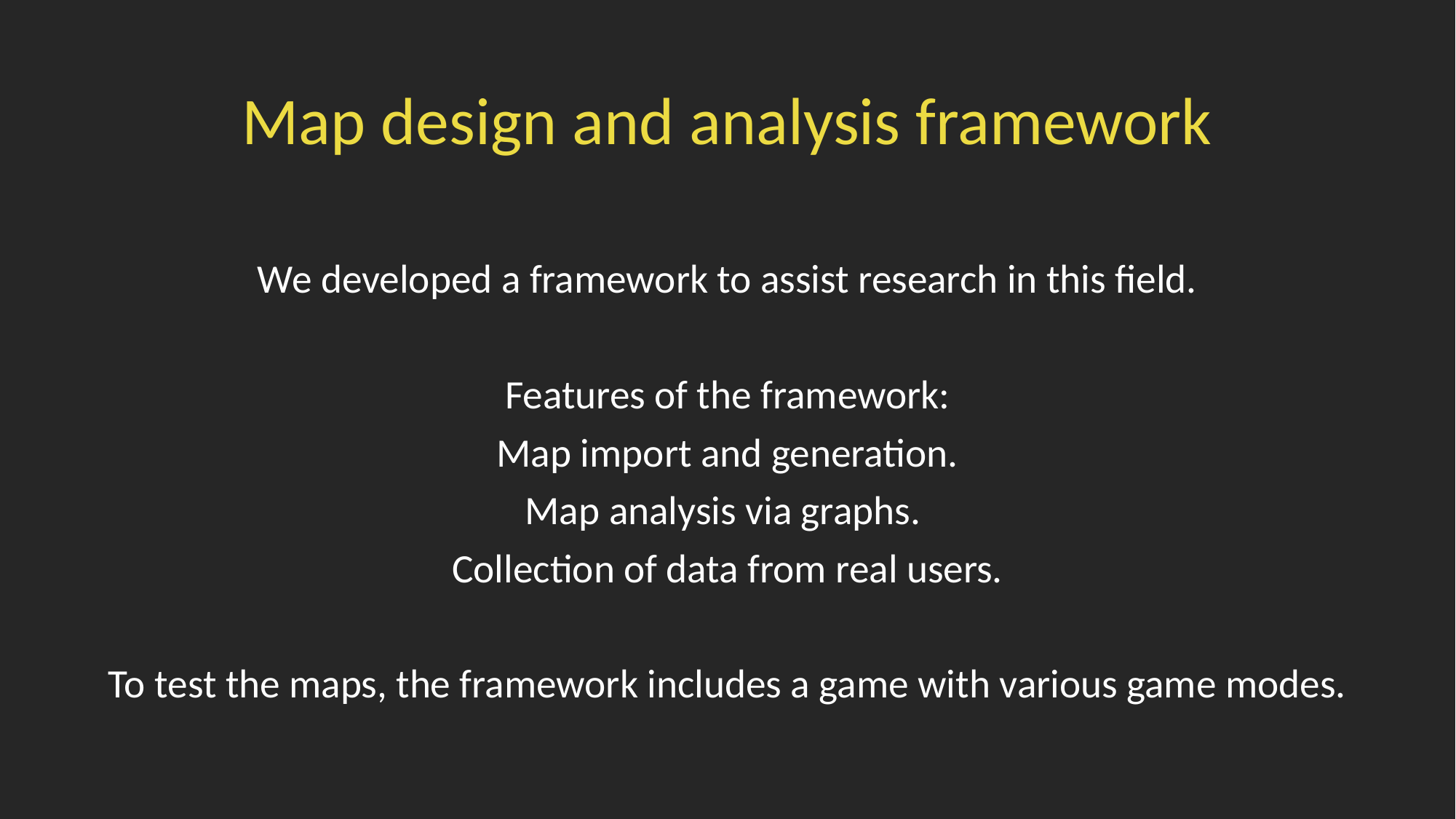

# Map design and analysis framework
We developed a framework to assist research in this field.

Features of the framework:
Map import and generation.
Map analysis via graphs.
Collection of data from real users.

To test the maps, the framework includes a game with various game modes.